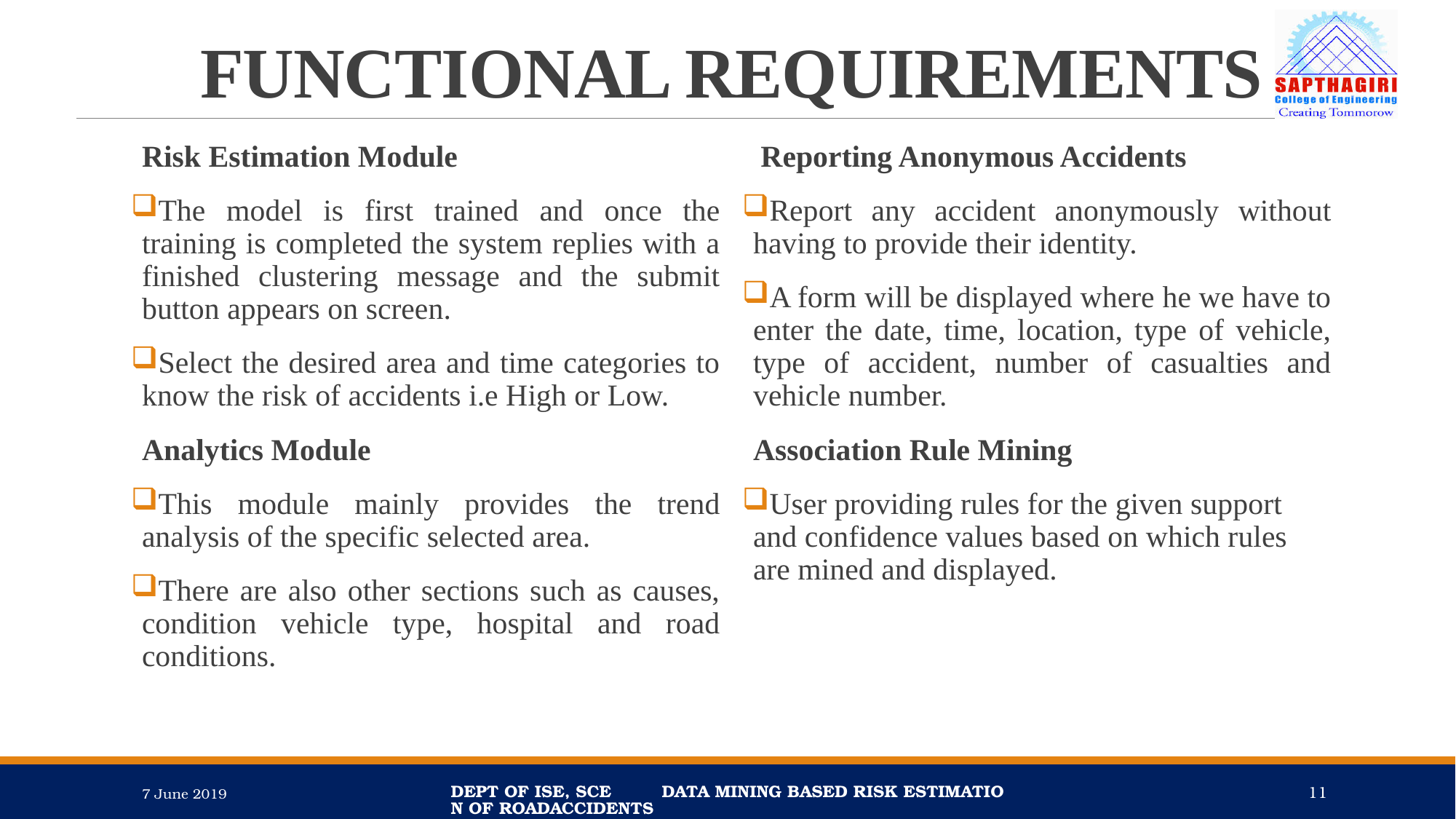

# FUNCTIONAL REQUIREMENTS
Risk Estimation Module
The model is first trained and once the training is completed the system replies with a finished clustering message and the submit button appears on screen.
Select the desired area and time categories to know the risk of accidents i.e High or Low.
Analytics Module
This module mainly provides the trend analysis of the specific selected area.
There are also other sections such as causes, condition vehicle type, hospital and road conditions.

 Reporting Anonymous Accidents
Report any accident anonymously without having to provide their identity.
A form will be displayed where he we have to enter the date, time, location, type of vehicle, type of accident, number of casualties and vehicle number.
Association Rule Mining
User providing rules for the given support and confidence values based on which rules are mined and displayed.

7 June 2019
dept of ISE, SCE         DATA MINING BASED RISK ESTIMATION OF ROADACCIDENTS
11